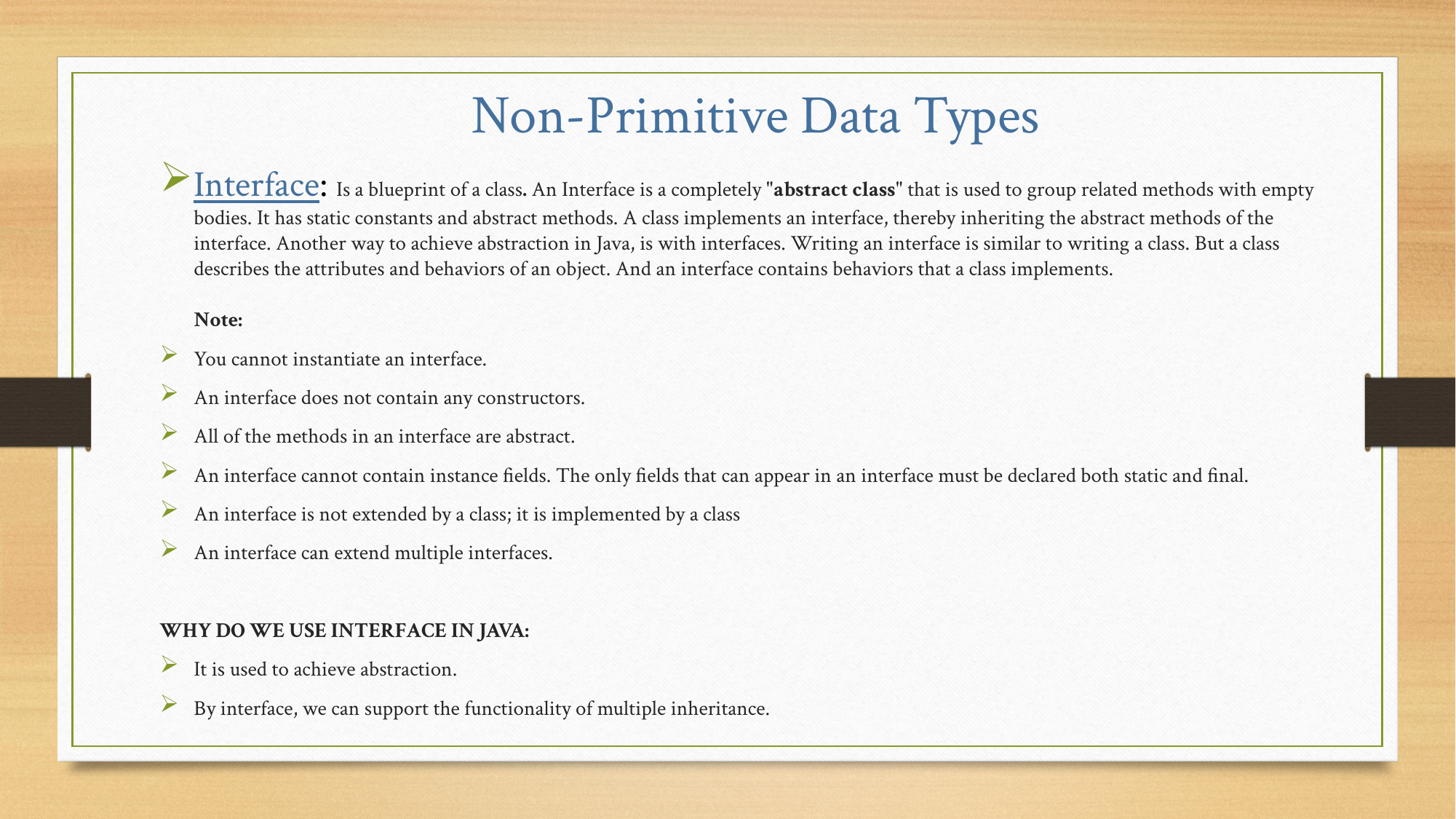

Non-Primitive Data Types
Interface: Is a blueprint of a class. An Interface is a completely "abstract class" that is used to group related methods with empty bodies. It has static constants and abstract methods. A class implements an interface, thereby inheriting the abstract methods of the interface. Another way to achieve abstraction in Java, is with interfaces. Writing an interface is similar to writing a class. But a class describes the attributes and behaviors of an object. And an interface contains behaviors that a class implements.
Note:
You cannot instantiate an interface.
An interface does not contain any constructors.
All of the methods in an interface are abstract.
An interface cannot contain instance fields. The only fields that can appear in an interface must be declared both static and final.
An interface is not extended by a class; it is implemented by a class
An interface can extend multiple interfaces.

WHY DO WE USE INTERFACE IN JAVA:
It is used to achieve abstraction.
By interface, we can support the functionality of multiple inheritance.